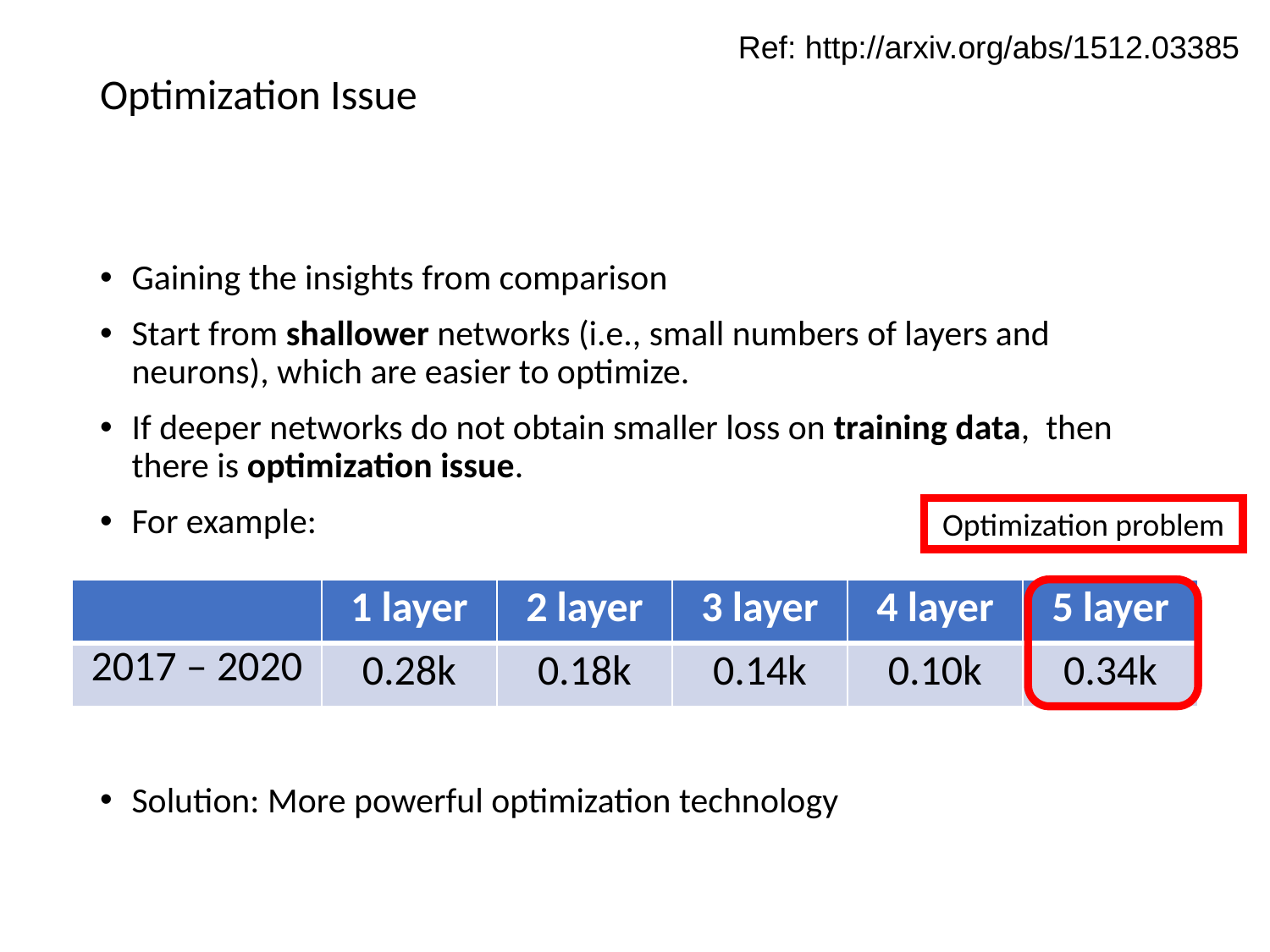

Ref: http://arxiv.org/abs/1512.03385
# Optimization Issue
Gaining the insights from comparison
Start from shallower networks (i.e., small numbers of layers and neurons), which are easier to optimize.
If deeper networks do not obtain smaller loss on training data,  then there is optimization issue.
For example:

Solution: More powerful optimization technology
Optimization problem
|  | 1 layer | 2 layer | 3 layer | 4 layer | 5 layer |
| --- | --- | --- | --- | --- | --- |
| 2017 – 2020 | 0.28k | 0.18k | 0.14k | 0.10k | 0.34k |